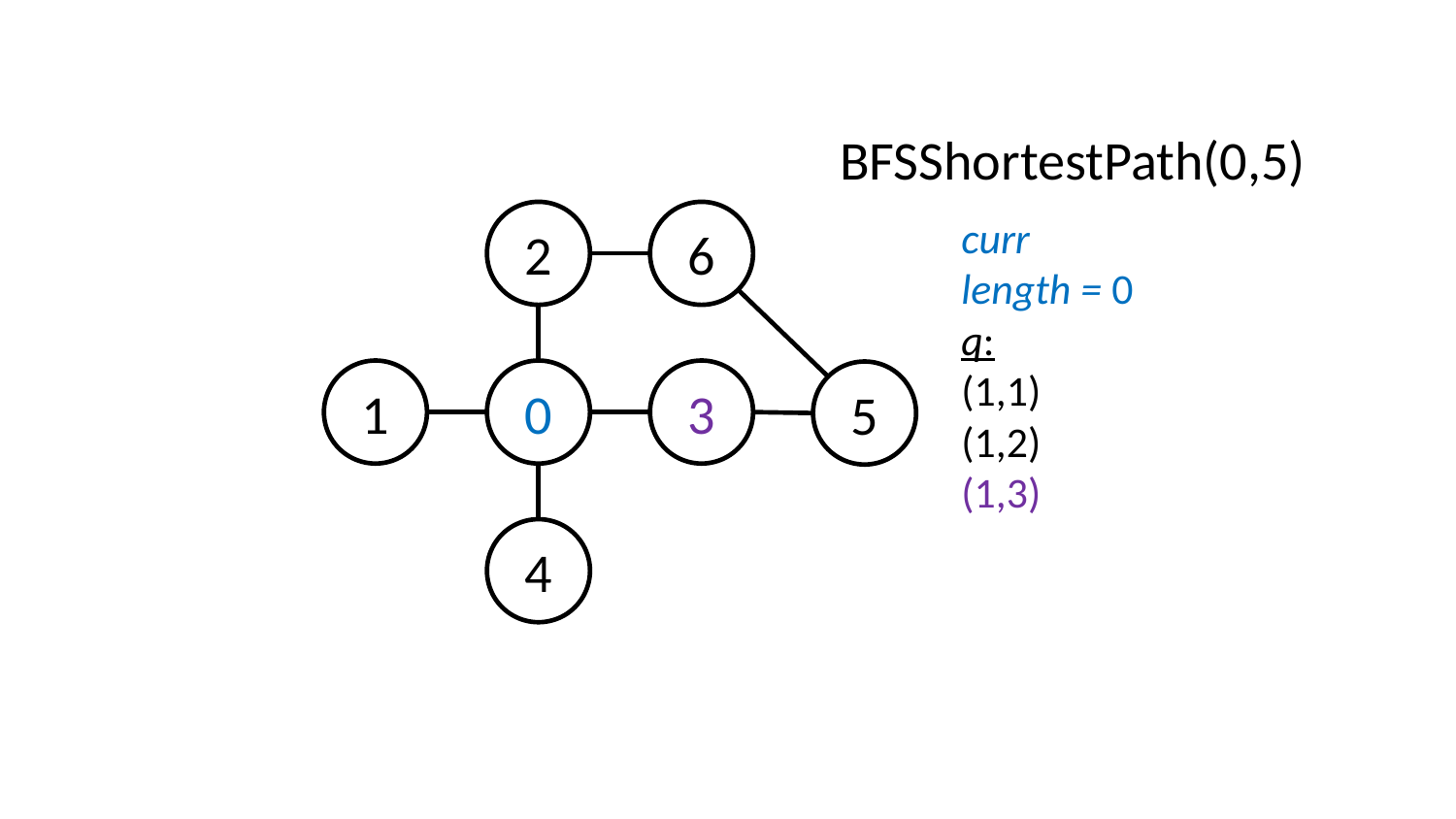

BFSShortestPath(0,5)
6
2
curr
length = 0
q:
(1,1)
(1,2)
(1,3)
1
3
0
5
4